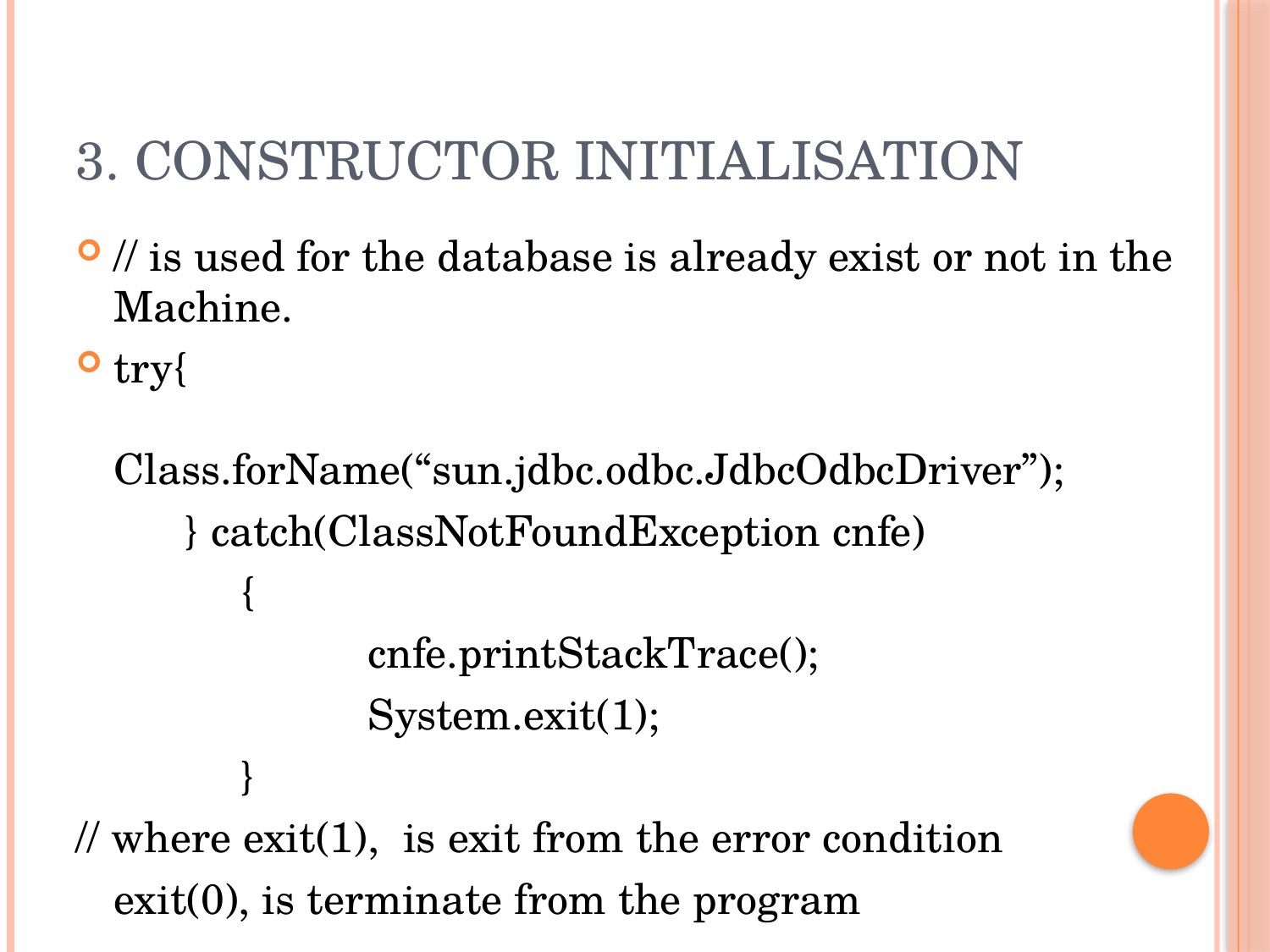

# 3. Constructor Initialisation
// is used for the database is already exist or not in the Machine.
try{
	Class.forName(“sun.jdbc.odbc.JdbcOdbcDriver”);
	      } catch(ClassNotFoundException cnfe)
		{
			cnfe.printStackTrace();
			System.exit(1);
		}
// where exit(1),  is exit from the error condition
	exit(0), is terminate from the program